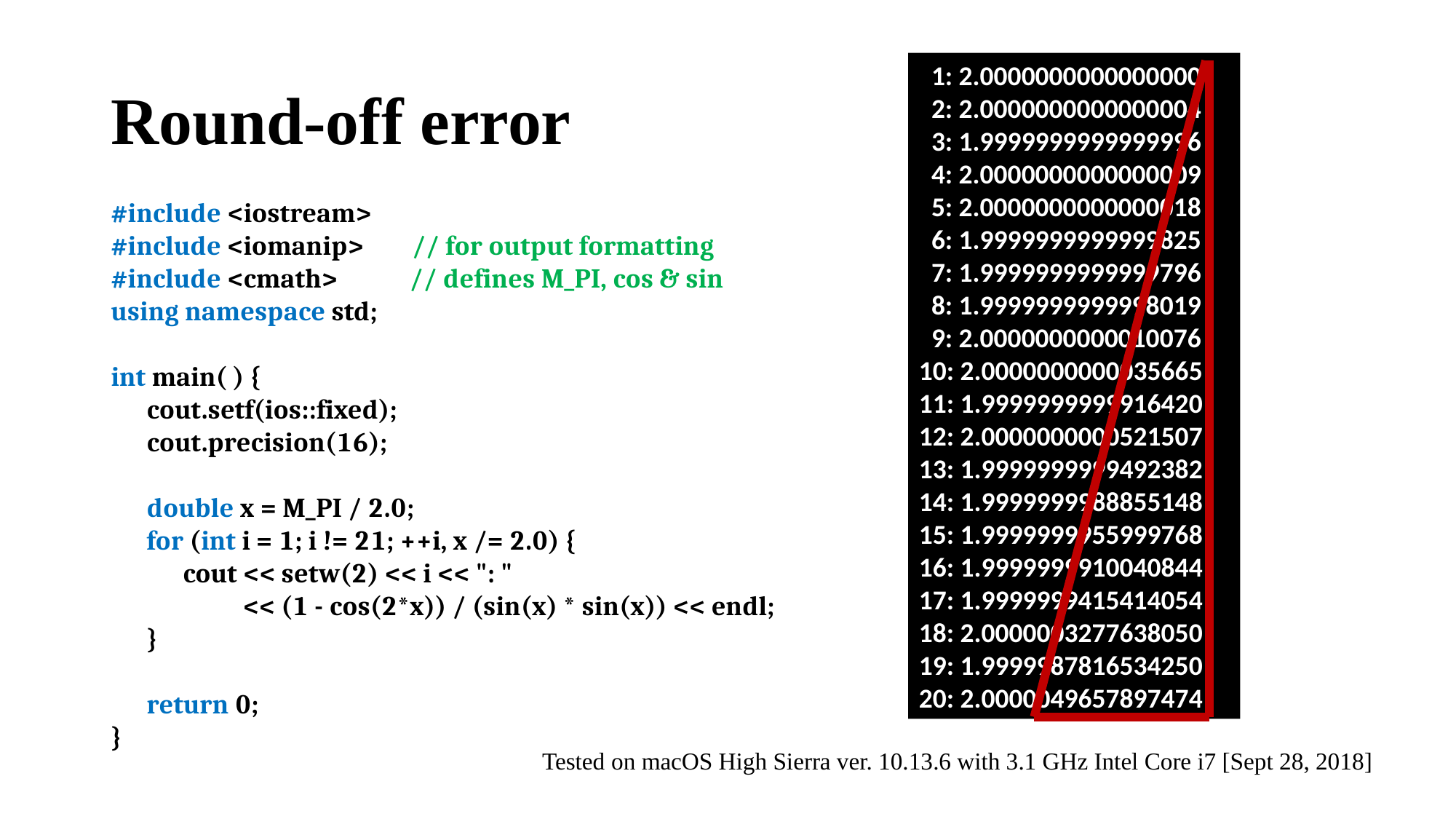

# Round-off error
  1: 2.0000000000000000
  2: 2.0000000000000004
  3: 1.9999999999999996
  4: 2.0000000000000009
  5: 2.0000000000000018
  6: 1.9999999999999825
  7: 1.9999999999999796
  8: 1.9999999999998019
  9: 2.0000000000010076
10: 2.0000000000035665
11: 1.9999999999916420
12: 2.0000000000521507
13: 1.9999999999492382
14: 1.9999999988855148
15: 1.9999999955999768
16: 1.9999999910040844
17: 1.9999999415414054
18: 2.0000003277638050
19: 1.9999987816534250
20: 2.0000049657897474
#include <iostream>
#include <iomanip>        // for output formatting
#include <cmath>            // defines M_PI, cos & sin
using namespace std;

int main( ) {
      cout.setf(ios::fixed);
      cout.precision(16);

      double x = M_PI / 2.0;
      for (int i = 1; i != 21; ++i, x /= 2.0) {
            cout << setw(2) << i << ": "
                      << (1 - cos(2*x)) / (sin(x) * sin(x)) << endl;
      }

      return 0;
}
Tested on macOS High Sierra ver. 10.13.6 with 3.1 GHz Intel Core i7 [Sept 28, 2018]